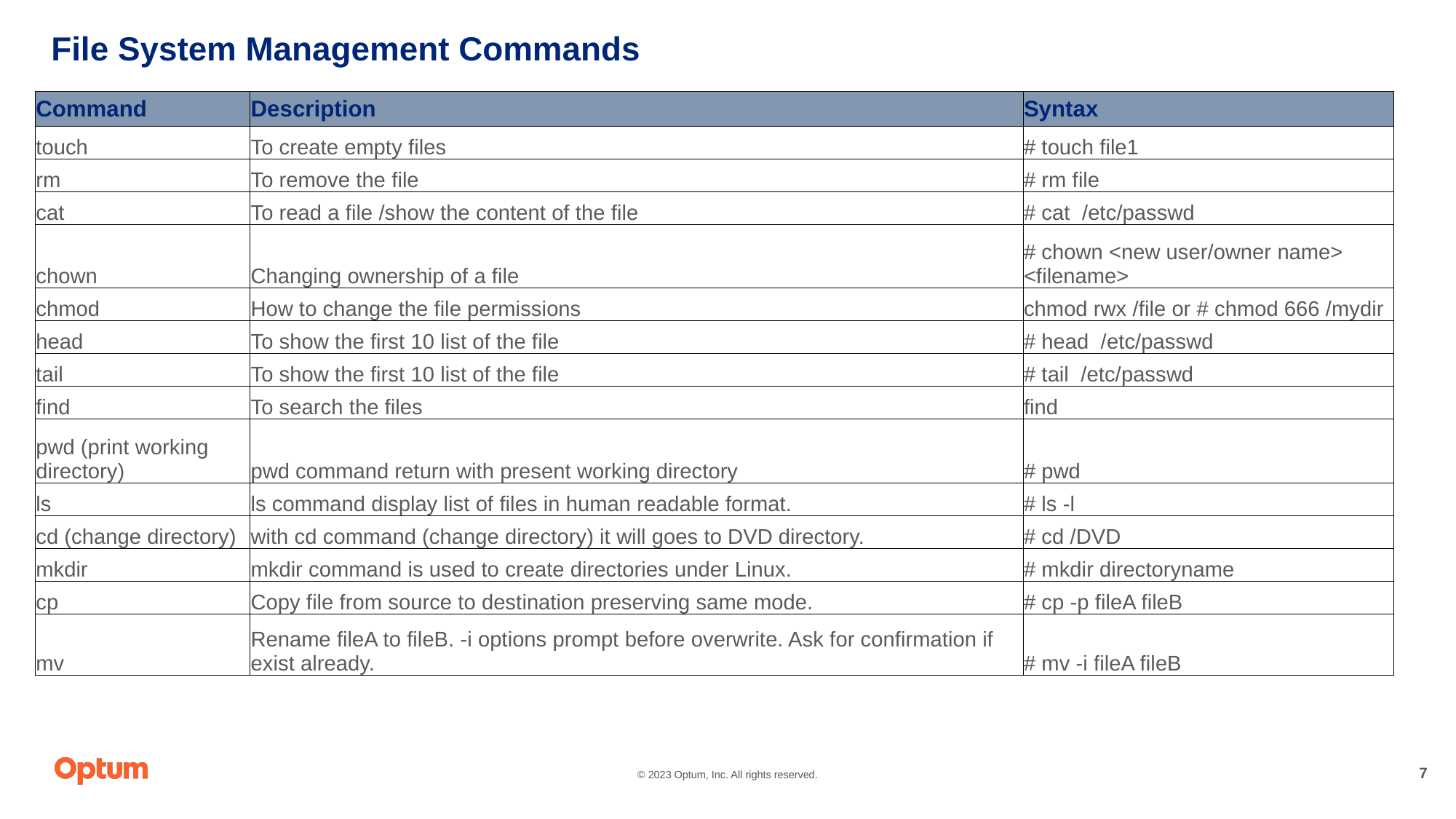

# File System Management Commands

| Command | Description | Syntax |
| --- | --- | --- |
| touch | To create empty files | # touch file1 |
| rm | To remove the file | # rm file |
| cat | To read a file /show the content of the file | # cat /etc/passwd |
| chown | Changing ownership of a file | # chown <new user/owner name> <filename> |
| chmod | How to change the file permissions | chmod rwx /file or # chmod 666 /mydir |
| head | To show the first 10 list of the file | # head /etc/passwd |
| tail | To show the first 10 list of the file | # tail /etc/passwd |
| find | To search the files | find |
| pwd (print working directory) | pwd command return with present working directory | # pwd |
| ls | ls command display list of files in human readable format. | # ls -l |
| cd (change directory) | with cd command (change directory) it will goes to DVD directory. | # cd /DVD |
| mkdir | mkdir command is used to create directories under Linux. | # mkdir directoryname |
| cp | Copy file from source to destination preserving same mode. | # cp -p fileA fileB |
| mv | Rename fileA to fileB. -i options prompt before overwrite. Ask for confirmation if exist already. | # mv -i fileA fileB |